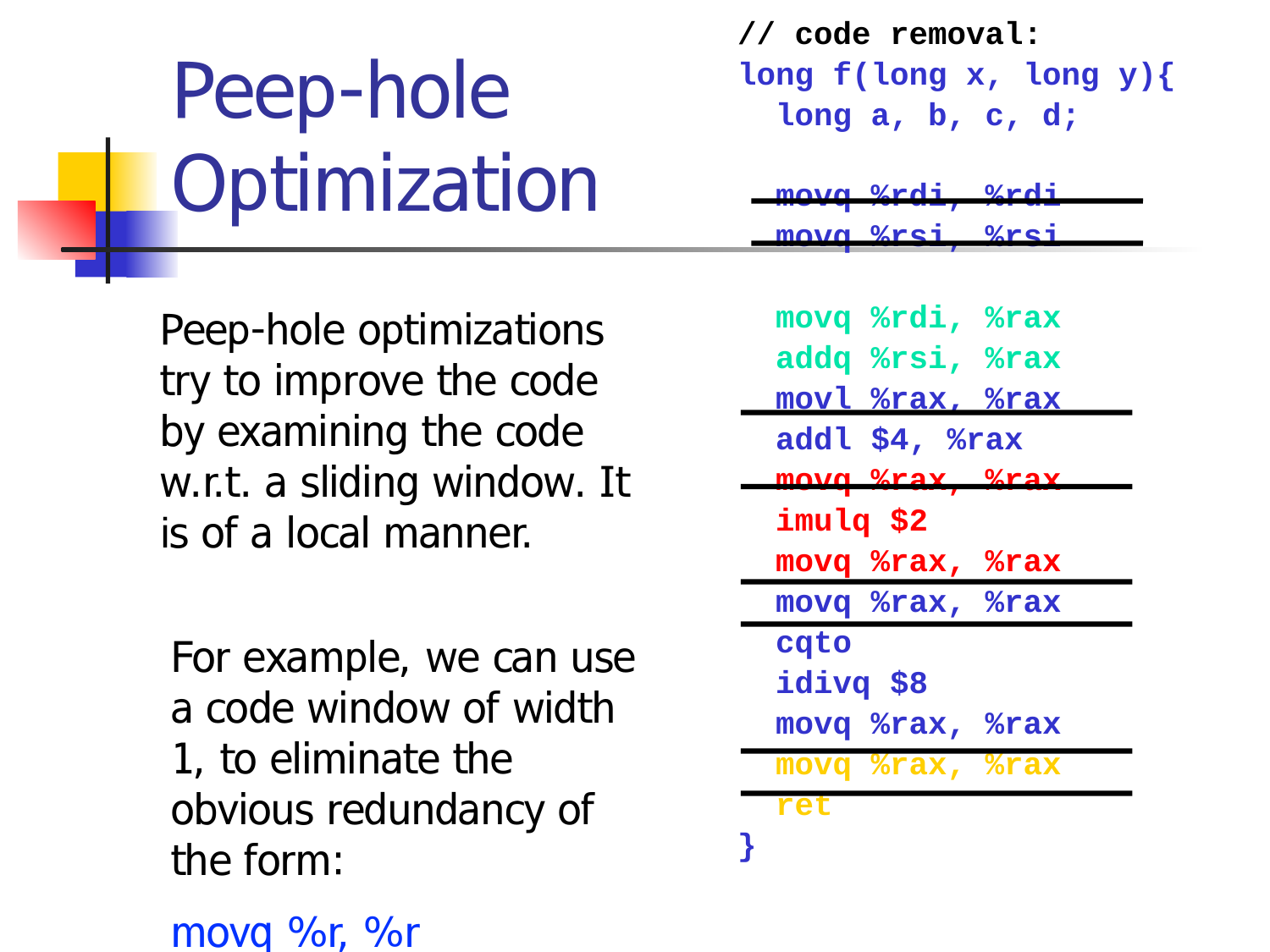

// code removal:
long f(long x, long y){
  long a, b, c, d;

  movq %rdi, %rdi
  movq %rsi, %rsi

  movq %rdi, %rax
  addq %rsi, %rax
  movl %rax, %rax
  addl $4, %rax
  movq %rax, %rax
  imulq $2
  movq %rax, %rax
  movq %rax, %rax
  cqto
  idivq $8
  movq %rax, %rax
  movq %rax, %rax
  ret
}
# Peep-hole Optimization

Peep-hole optimizations try to improve the code by examining the code w.r.t. a sliding window. It is of a local manner.

For example, we can use a code window of width 1, to eliminate the obvious redundancy of the form:
movq %r, %r